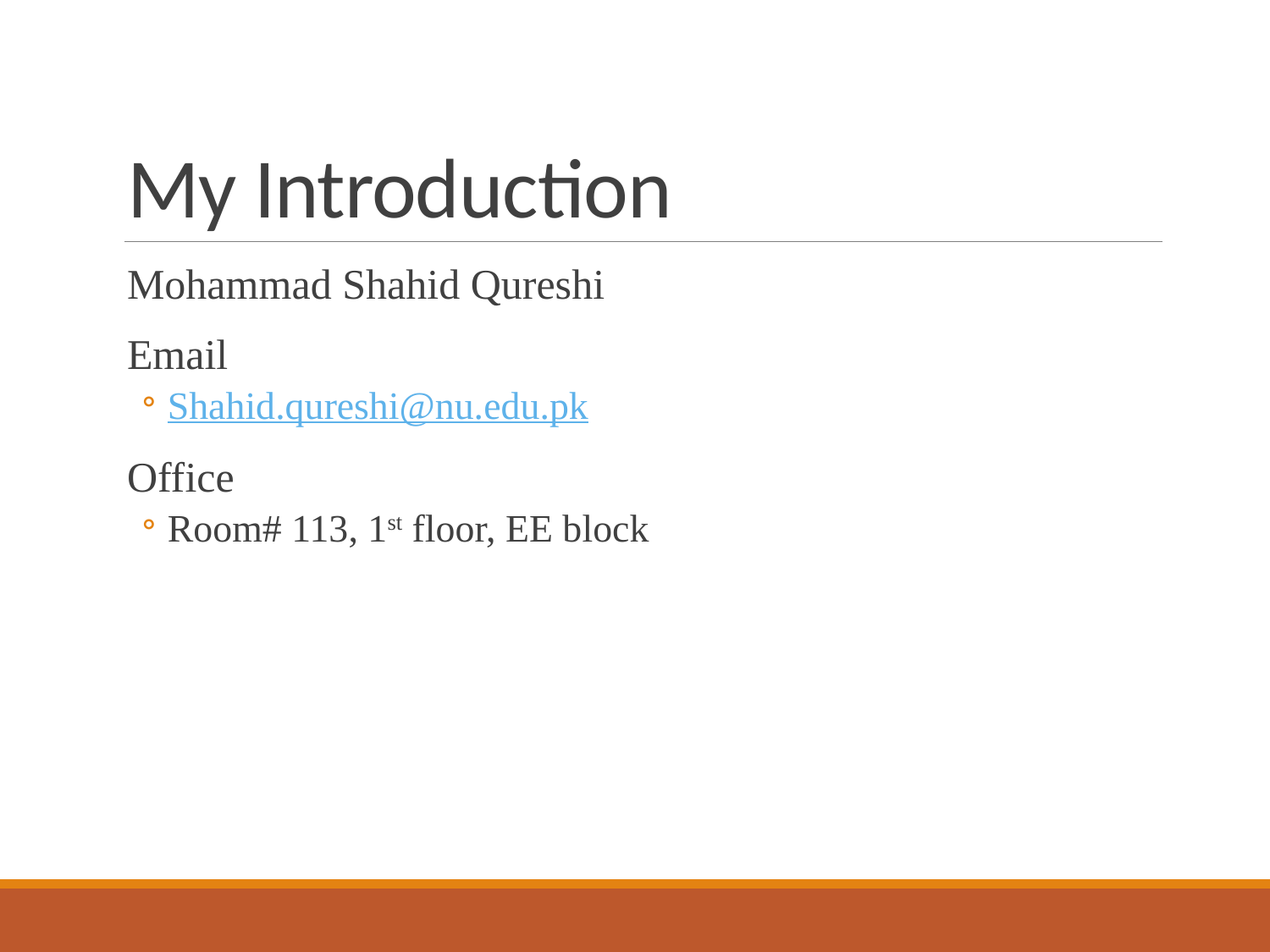

# My Introduction
Mohammad Shahid Qureshi
Email
Shahid.qureshi@nu.edu.pk
Office
Room# 113, 1st floor, EE block